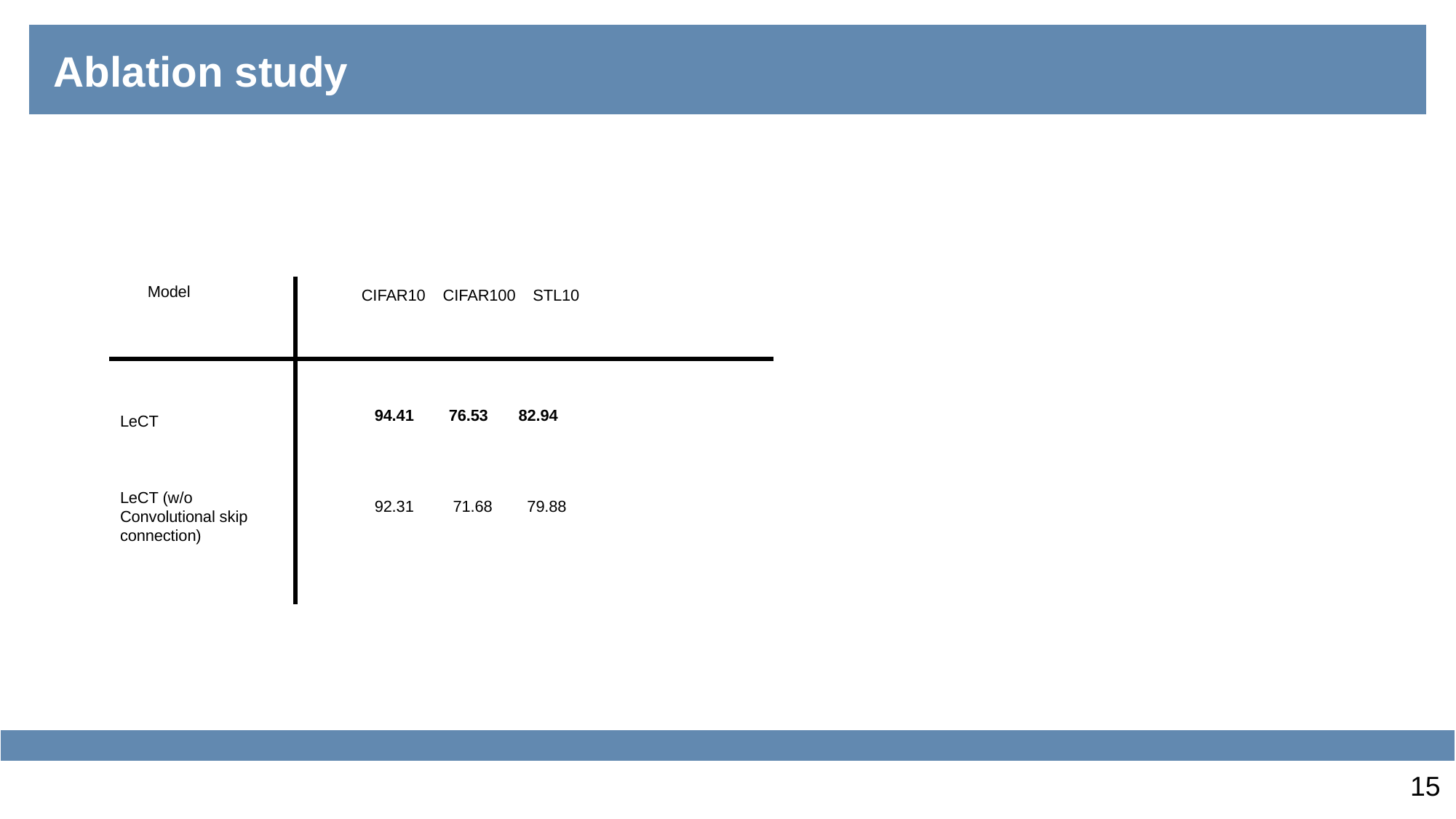

Ablation study
Model
CIFAR10    CIFAR100    STL10

LeCT

LeCT (w/o
Convolutional skip connection)
   94.41        76.53       82.94
   92.31         71.68        79.88

15